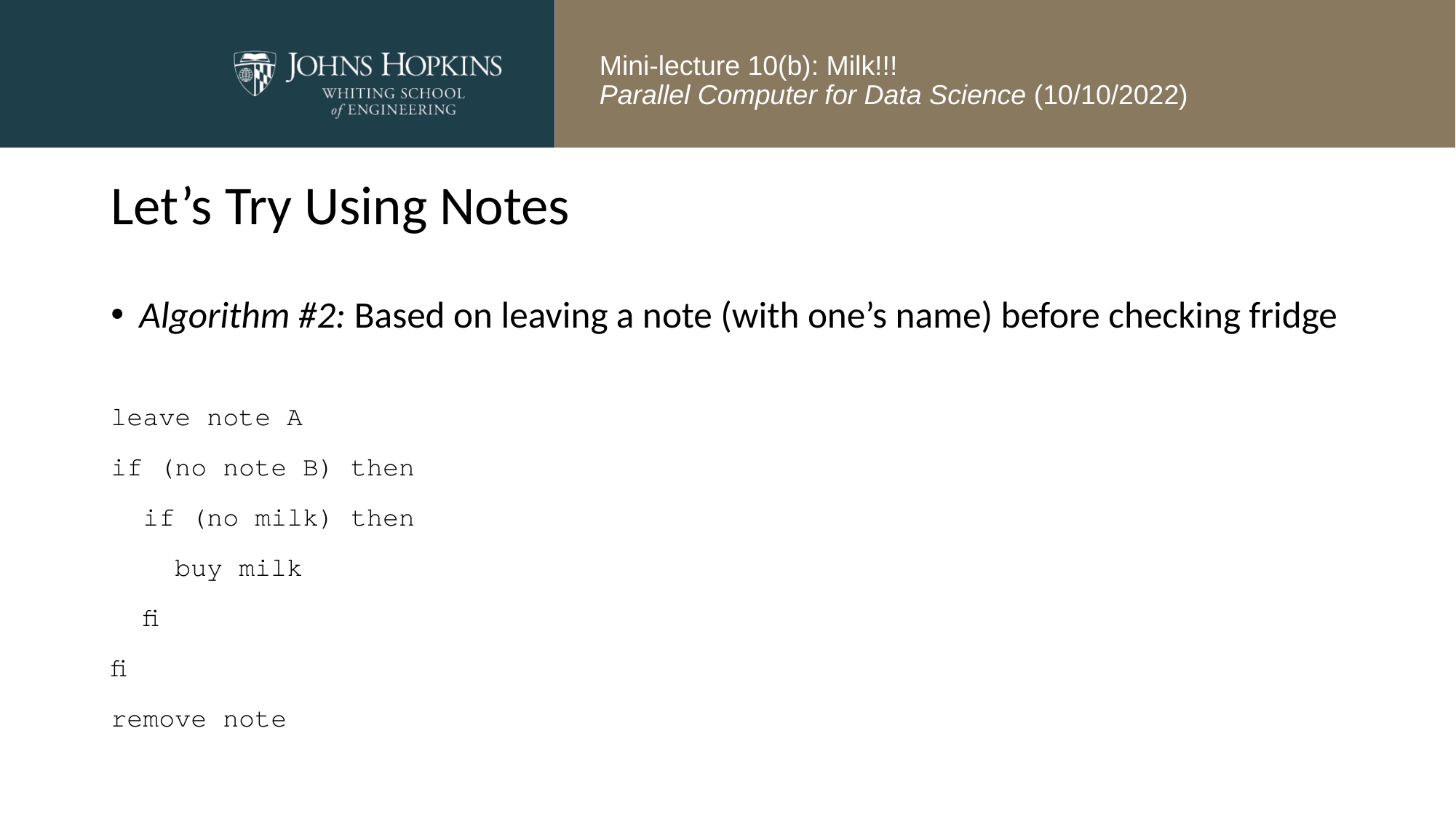

# Let’s Try Using Notes
Algorithm #2: Based on leaving a note (with one’s name) before checking fridge

leave note A
if (no note B) then
  if (no milk) then
    buy milk
  fi
fi
remove note